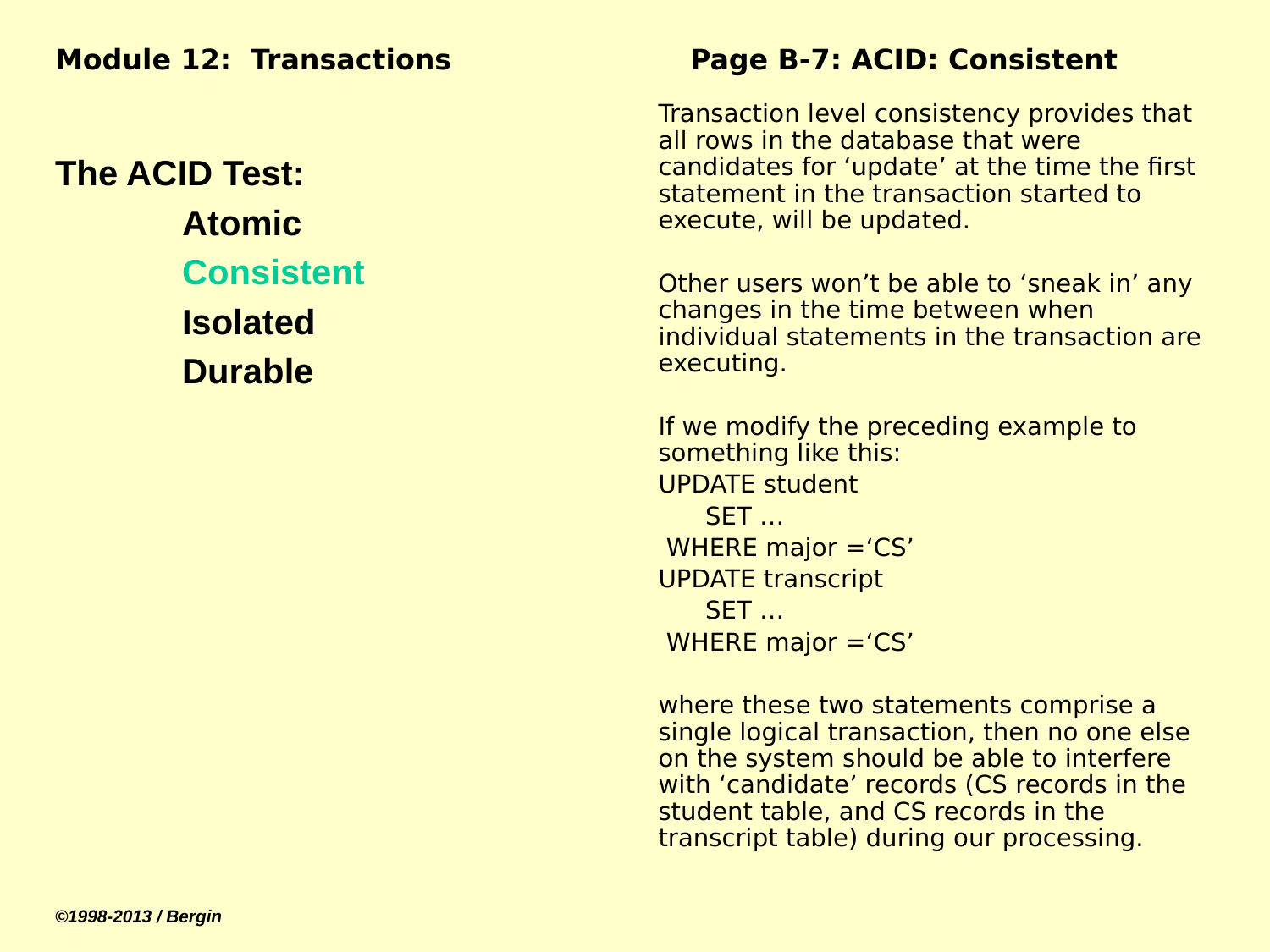

# Module 12:  Transactions		Page B-7: ACID: Consistent

The ACID Test:
	Atomic
	Consistent
	Isolated
	Durable

Transaction level consistency provides that all rows in the database that were candidates for ‘update’ at the time the first statement in the transaction started to execute, will be updated.

Other users won’t be able to ‘sneak in’ any changes in the time between when individual statements in the transaction are executing.

If we modify the preceding example to something like this:
UPDATE student
      SET …
 WHERE major =‘CS’
UPDATE transcript
      SET …
 WHERE major =‘CS’

where these two statements comprise a single logical transaction, then no one else on the system should be able to interfere with ‘candidate’ records (CS records in the student table, and CS records in the transcript table) during our processing.
©1998-2013 / Bergin